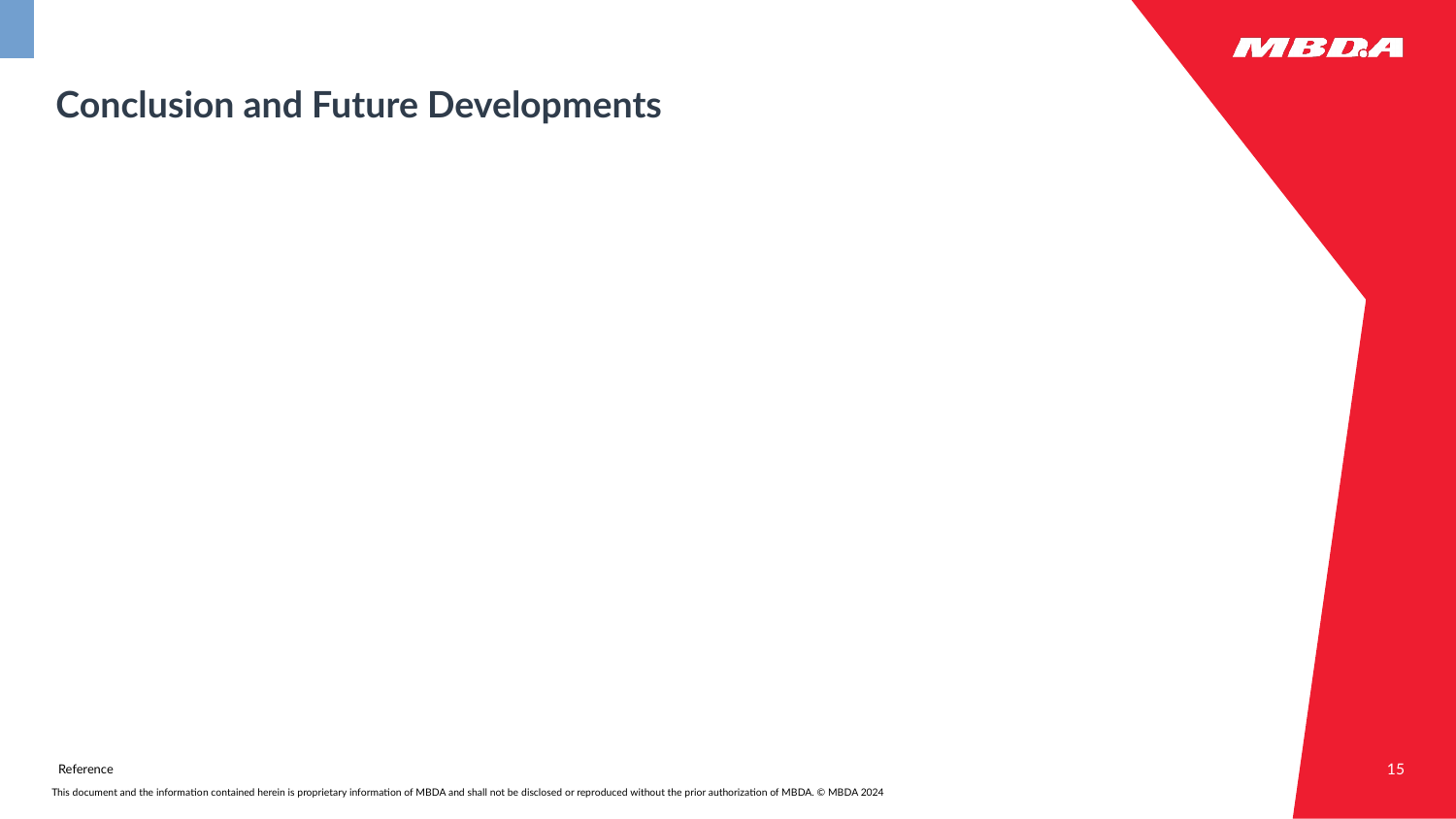

# Conclusion and Future Developments

15
Reference